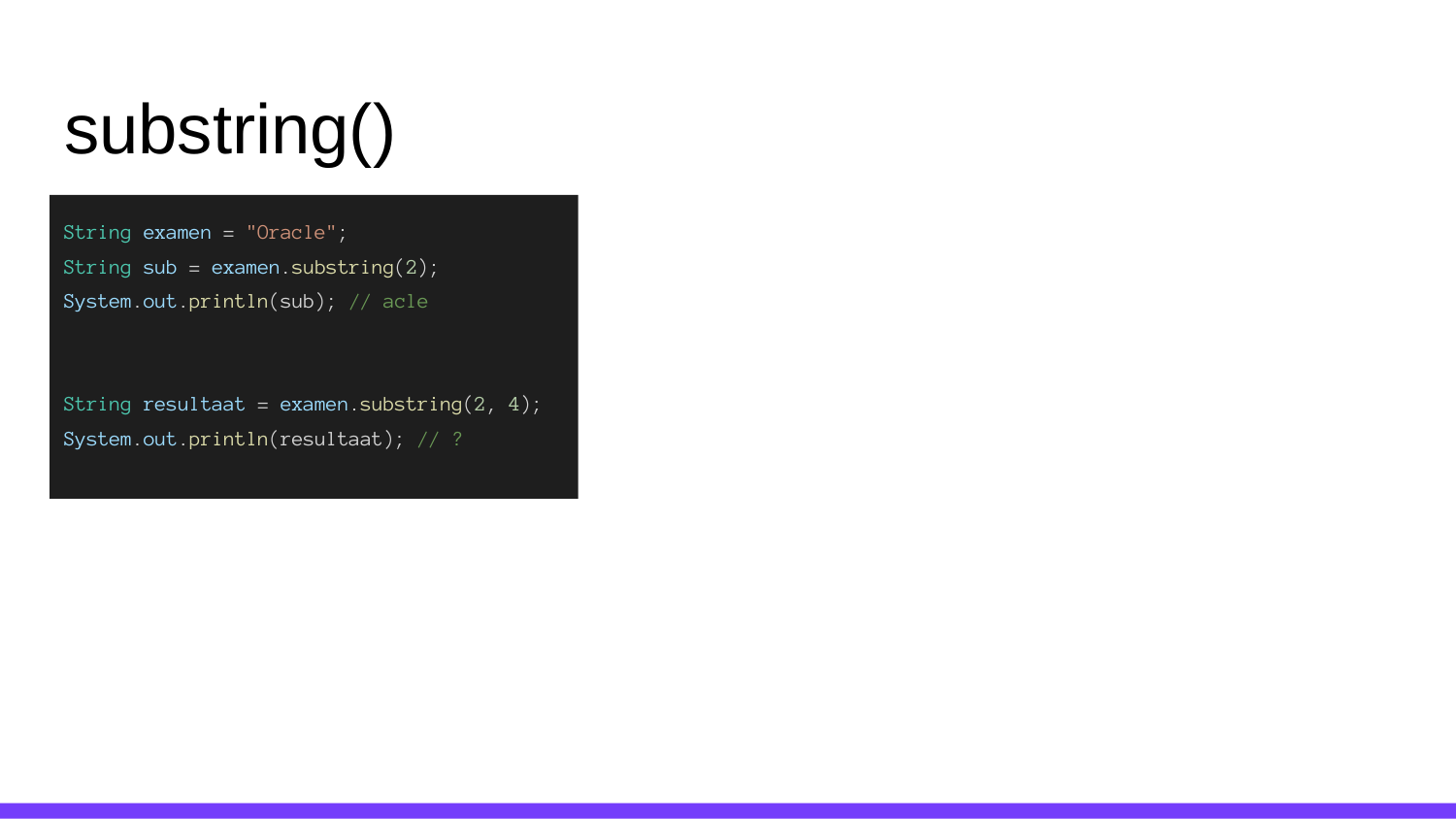

# substring()
s
String examen = "Oracle";
String sub = examen.substring(2);
System.out.println(sub); // acle

String resultaat = examen.substring(2, 4);
System.out.println(resultaat); // ?